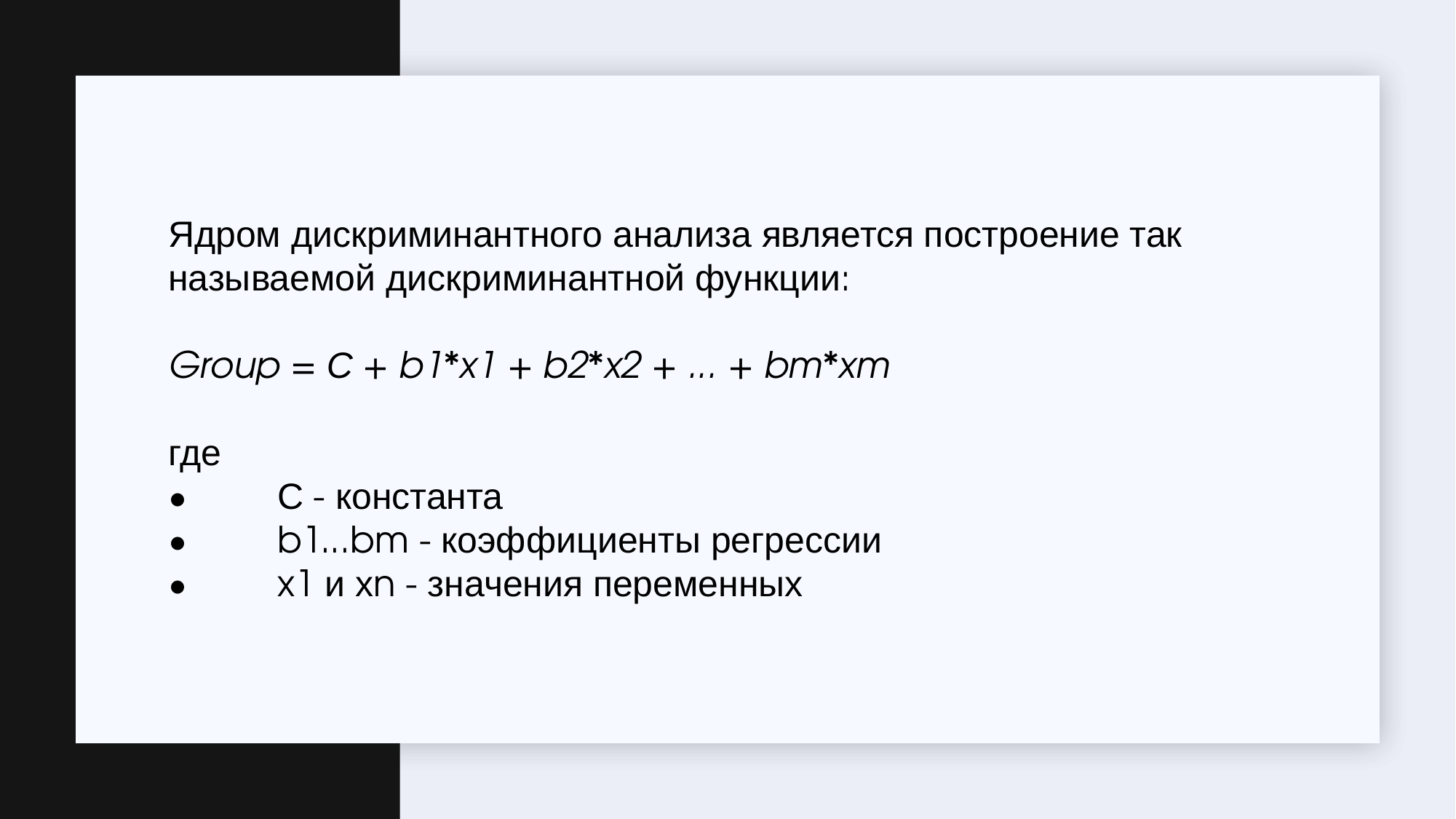

Ядром дискриминантного анализа является построение так называемой дискриминантной функции:

Group = С + b1*x1 + b2*x2 + ... + bm*xm

где
•	С - константа
•	b1...bm - коэффициенты регрессии
•	x1 и хn - значения переменных